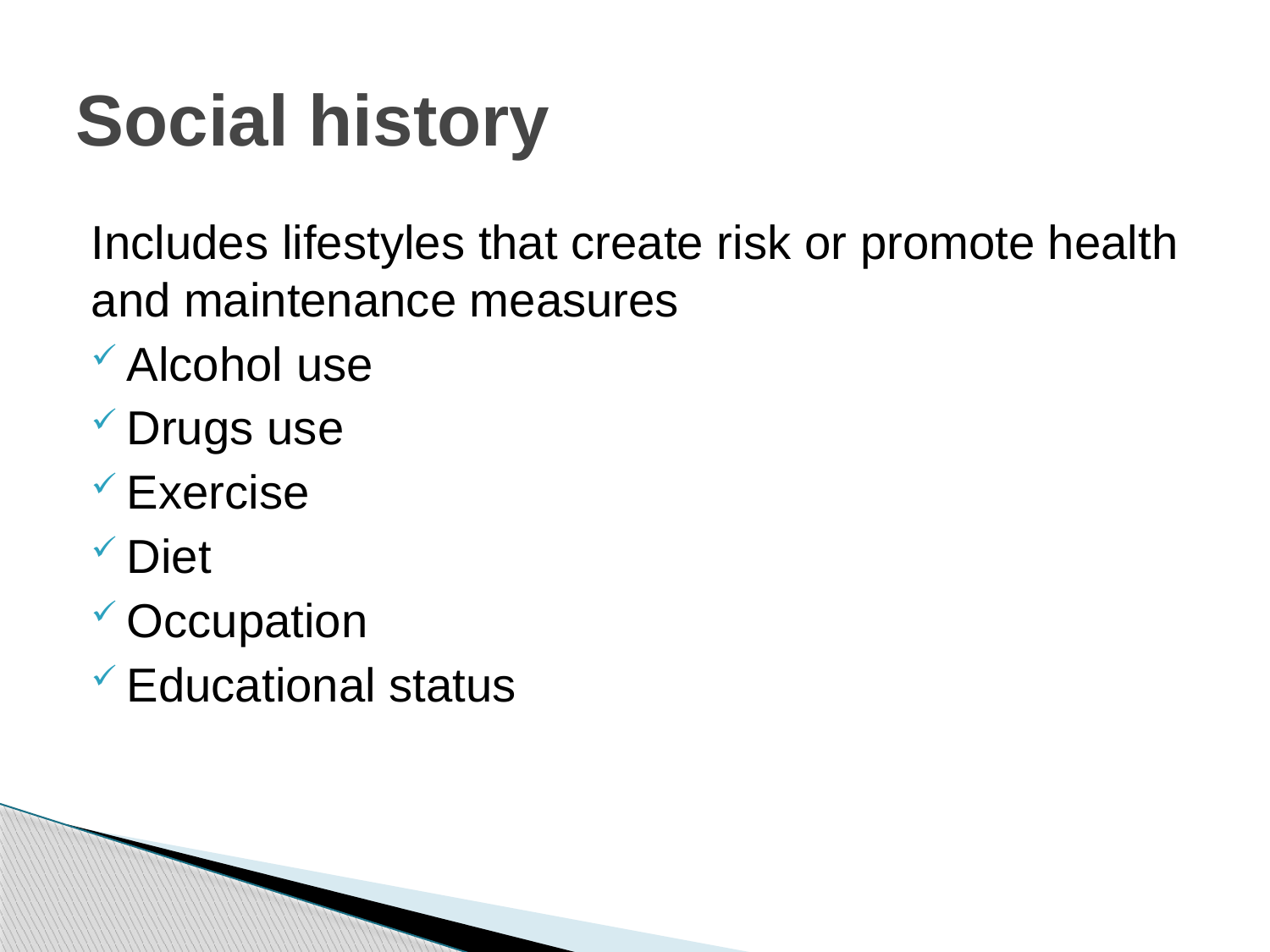

# Social history
Includes lifestyles that create risk or promote health and maintenance measures
Alcohol use
Drugs use
Exercise
Diet
Occupation
Educational status